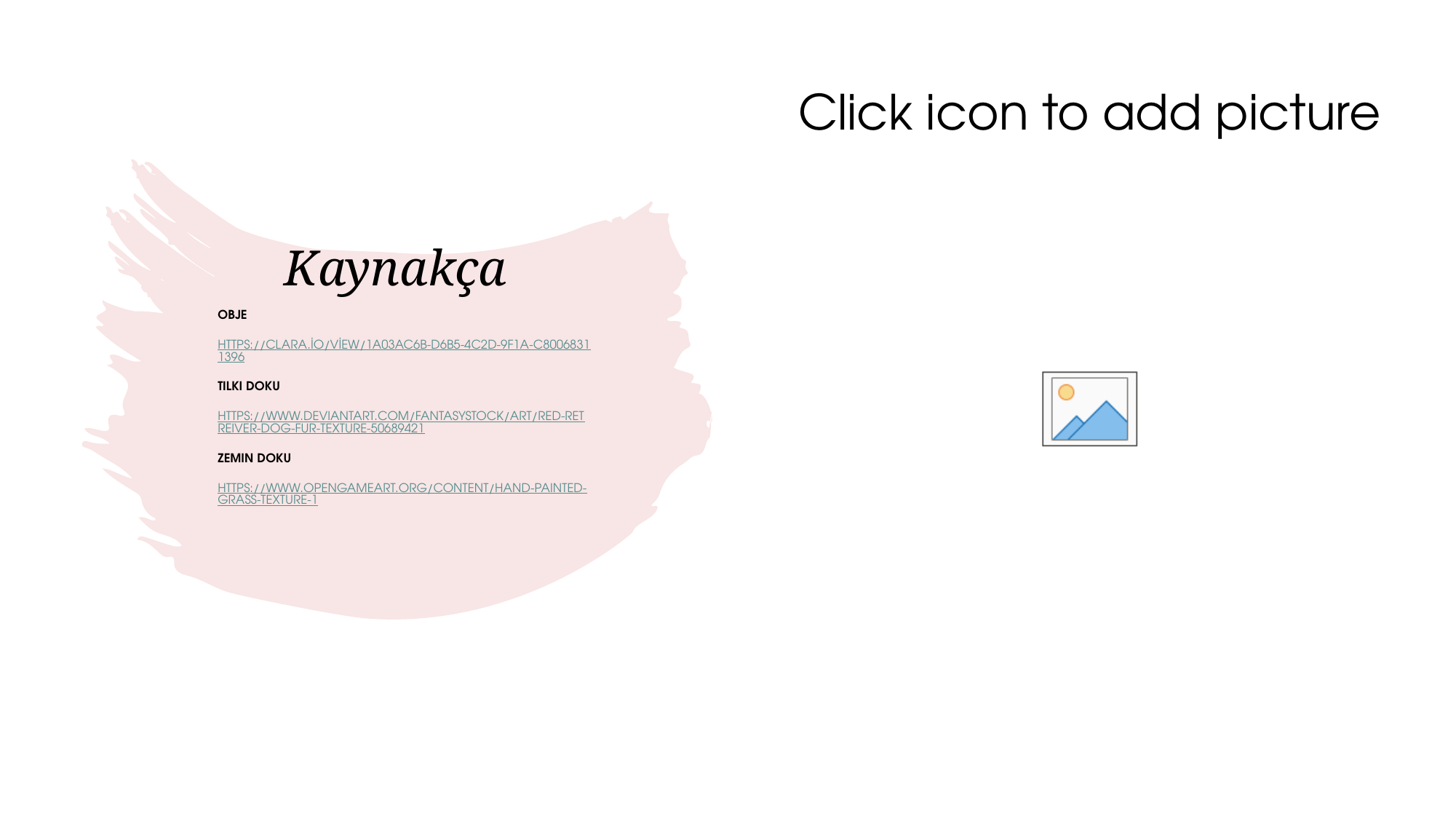

# Kaynakça
OBJE
https://clara.io/view/1a03ac6b-d6b5-4c2d-9f1a-c80068311396
Tilki doku
https://www.deviantart.com/fantasystock/art/Red-Retreiver-Dog-Fur-Texture-50689421
Zemin Doku
https://WWW.opengameart.org/content/hand-painted-grass-texture-1